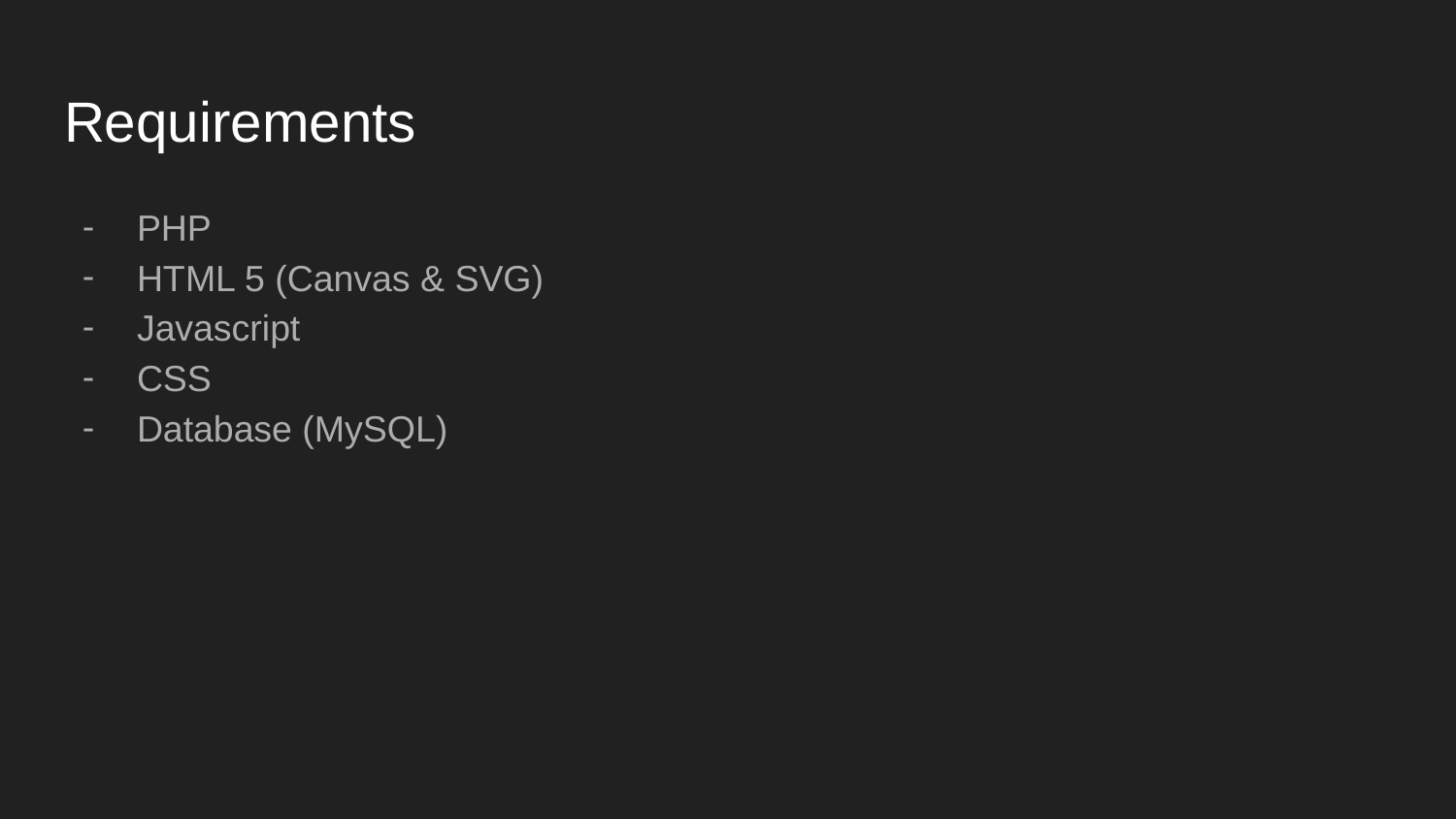

# Requirements
PHP
HTML 5 (Canvas & SVG)
Javascript
CSS
Database (MySQL)